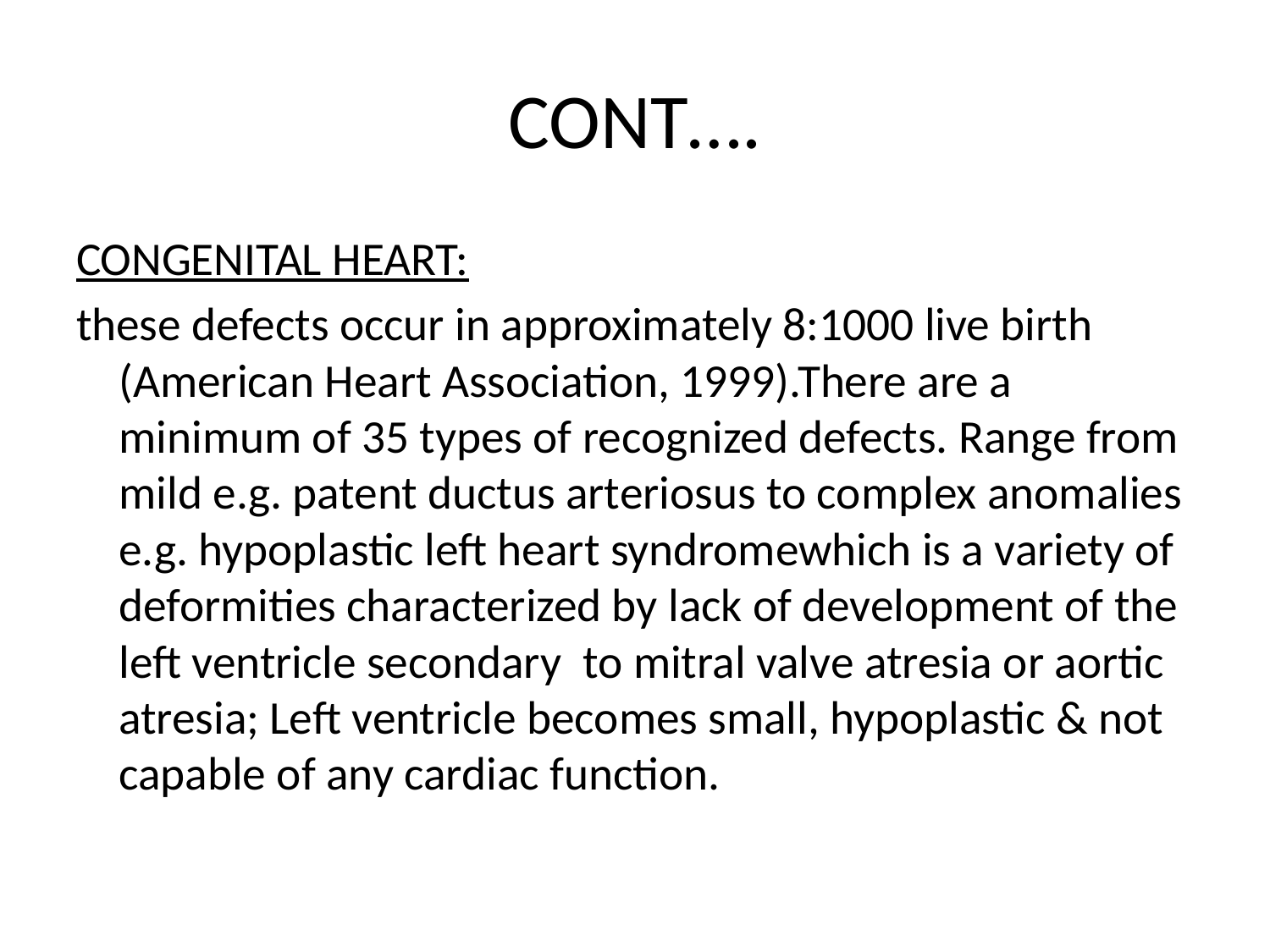

# CONT….
CONGENITAL HEART:
these defects occur in approximately 8:1000 live birth (American Heart Association, 1999).There are a minimum of 35 types of recognized defects. Range from mild e.g. patent ductus arteriosus to complex anomalies e.g. hypoplastic left heart syndromewhich is a variety of deformities characterized by lack of development of the left ventricle secondary  to mitral valve atresia or aortic atresia; Left ventricle becomes small, hypoplastic & not capable of any cardiac function.